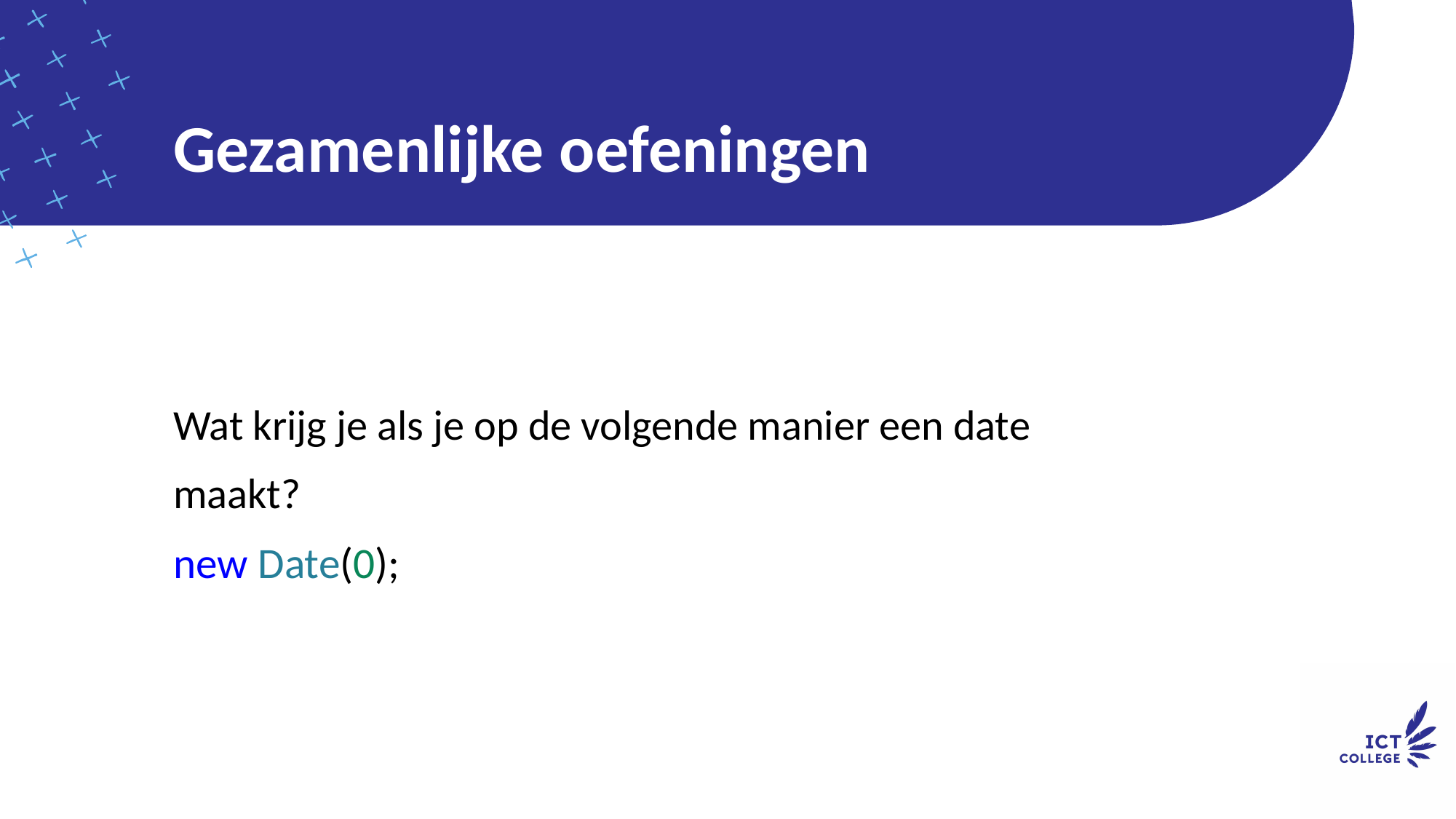

# Gezamenlijke oefeningen
Wat krijg je als je op de volgende manier een date maakt?
new Date(0);